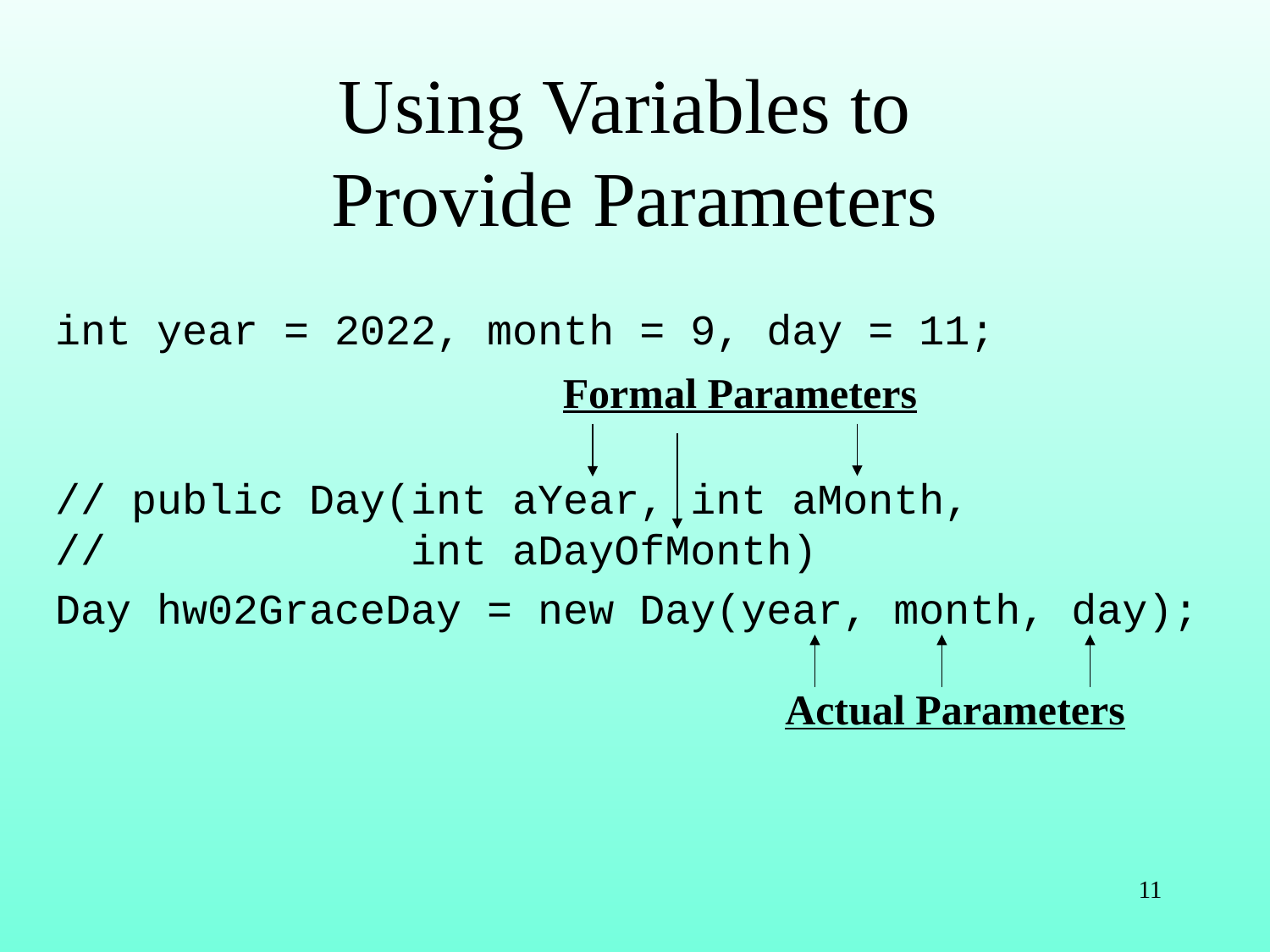

# Using Variables to Provide Parameters
int year = 2022, month = 9, day = 11;

// public Day(int aYear, int aMonth,
//            int aDayOfMonth)
Day hw02GraceDay = new Day(year, month, day);

Formal Parameters
Actual Parameters
11